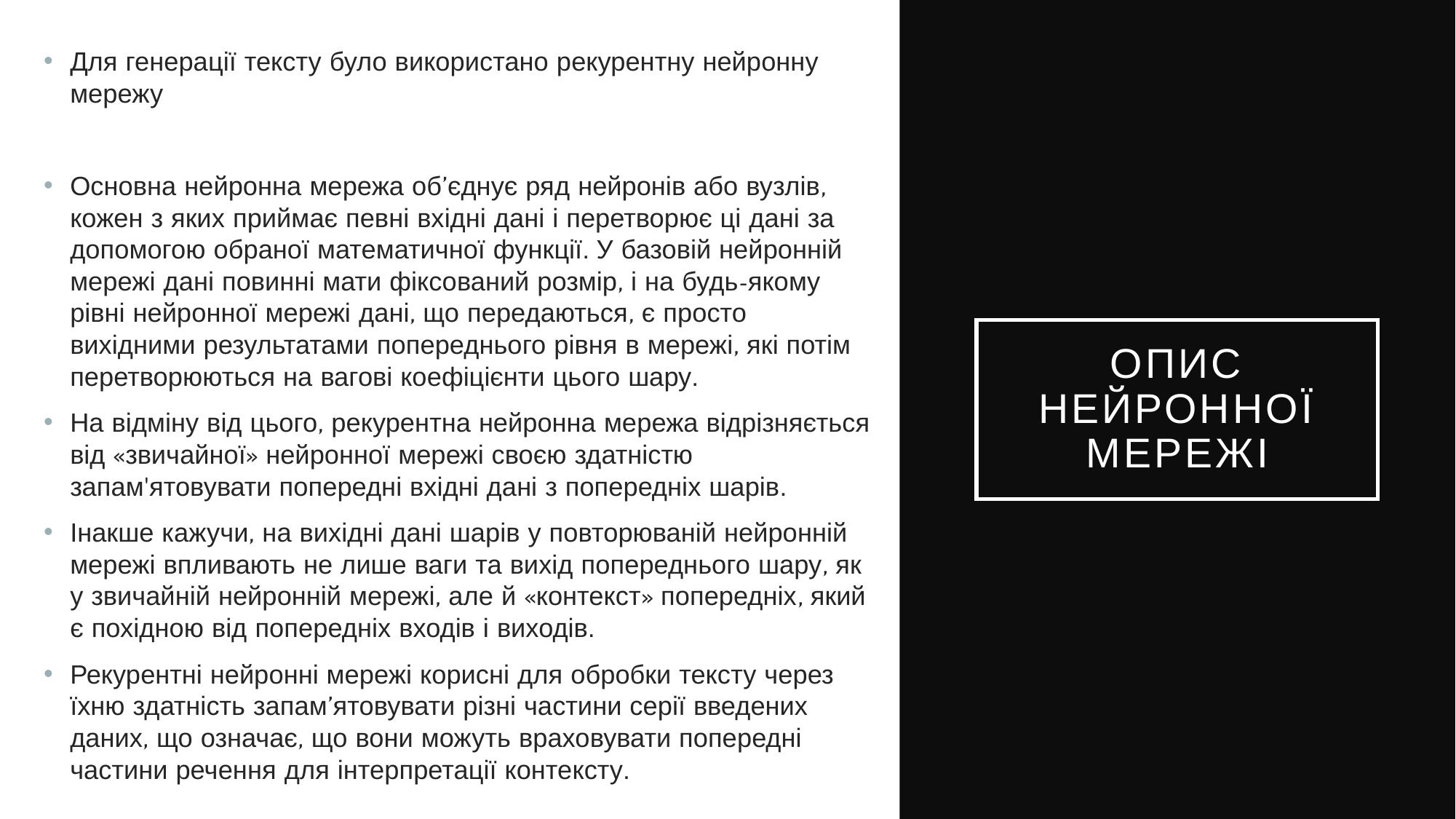

Для генерації тексту було використано рекурентну нейронну мережу

Основна нейронна мережа об’єднує ряд нейронів або вузлів, кожен з яких приймає певні вхідні дані і перетворює ці дані за допомогою обраної математичної функції. У базовій нейронній мережі дані повинні мати фіксований розмір, і на будь-якому рівні нейронної мережі дані, що передаються, є просто вихідними результатами попереднього рівня в мережі, які потім перетворюються на вагові коефіцієнти цього шару.
На відміну від цього, рекурентна нейронна мережа відрізняється від «звичайної» нейронної мережі своєю здатністю запам'ятовувати попередні вхідні дані з попередніх шарів.
Інакше кажучи, на вихідні дані шарів у повторюваній нейронній мережі впливають не лише ваги та вихід попереднього шару, як у звичайній нейронній мережі, але й «контекст» попередніх, який є похідною від попередніх входів і виходів.
Рекурентні нейронні мережі корисні для обробки тексту через їхню здатність запам’ятовувати різні частини серії введених даних, що означає, що вони можуть враховувати попередні частини речення для інтерпретації контексту.
# Опис нейронної мережі